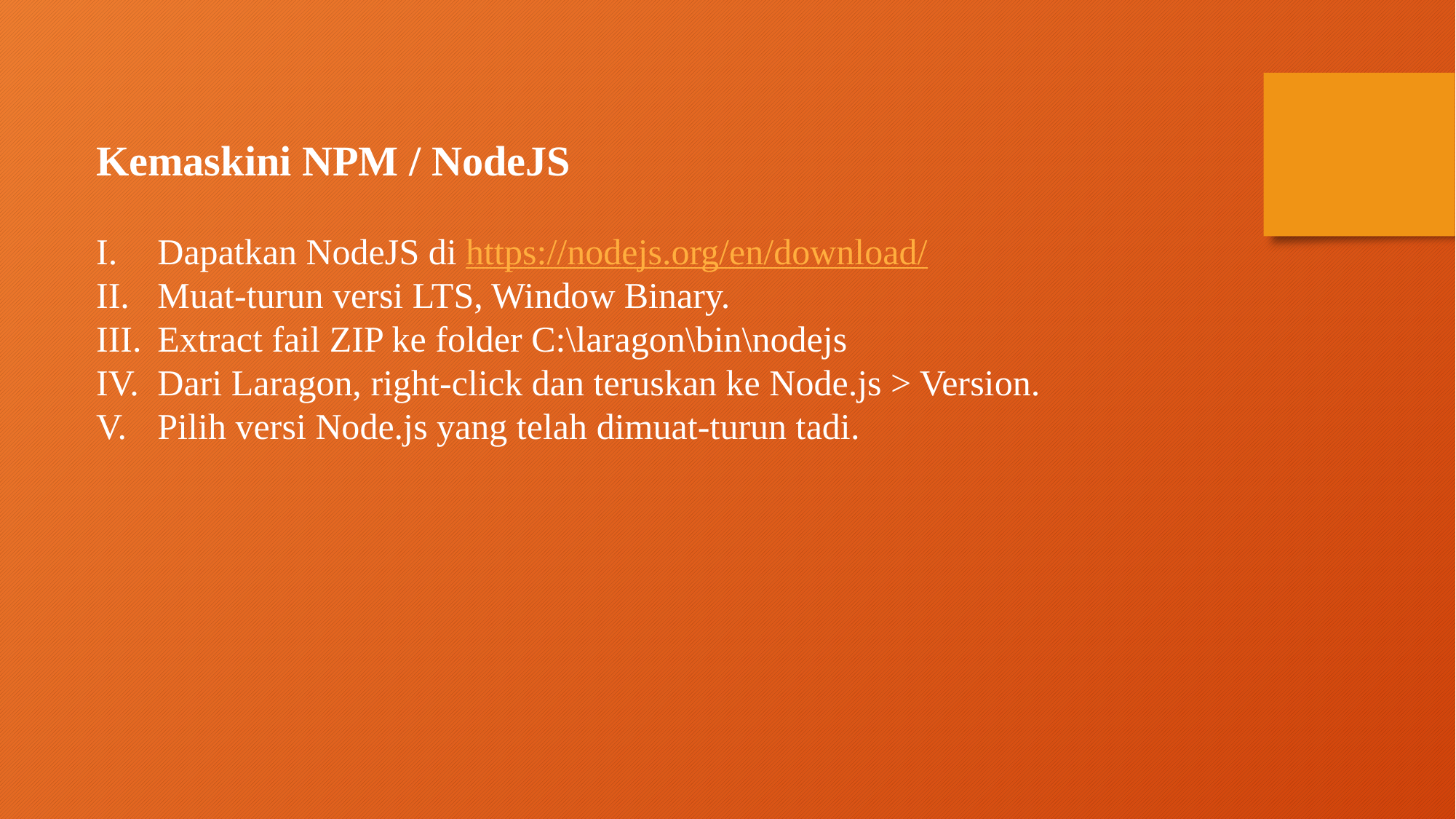

Kemaskini NPM / NodeJS

Dapatkan NodeJS di https://nodejs.org/en/download/
Muat-turun versi LTS, Window Binary.
Extract fail ZIP ke folder C:\laragon\bin\nodejs
Dari Laragon, right-click dan teruskan ke Node.js > Version.
Pilih versi Node.js yang telah dimuat-turun tadi.